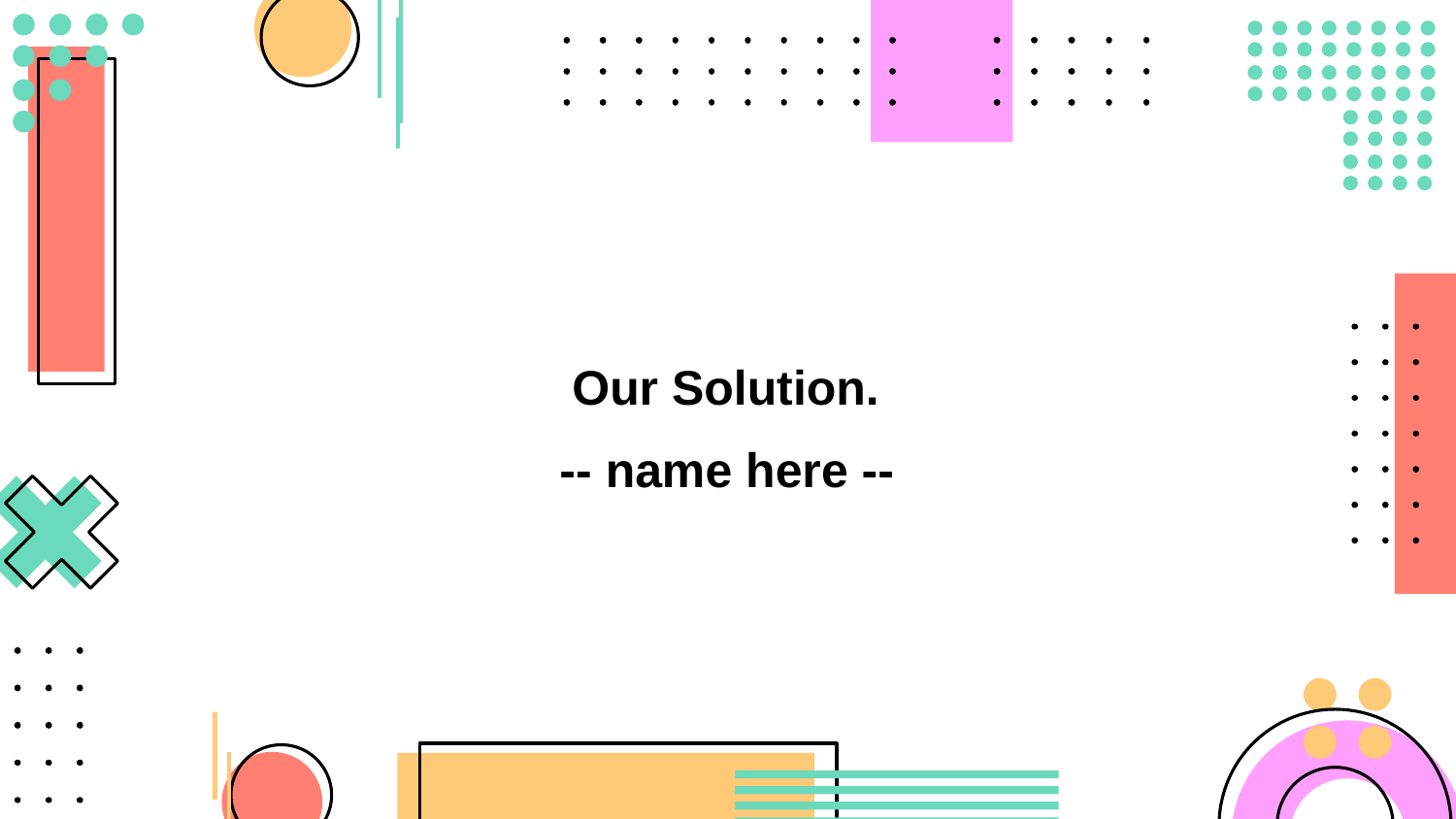

Our Solution.
# -- name here --